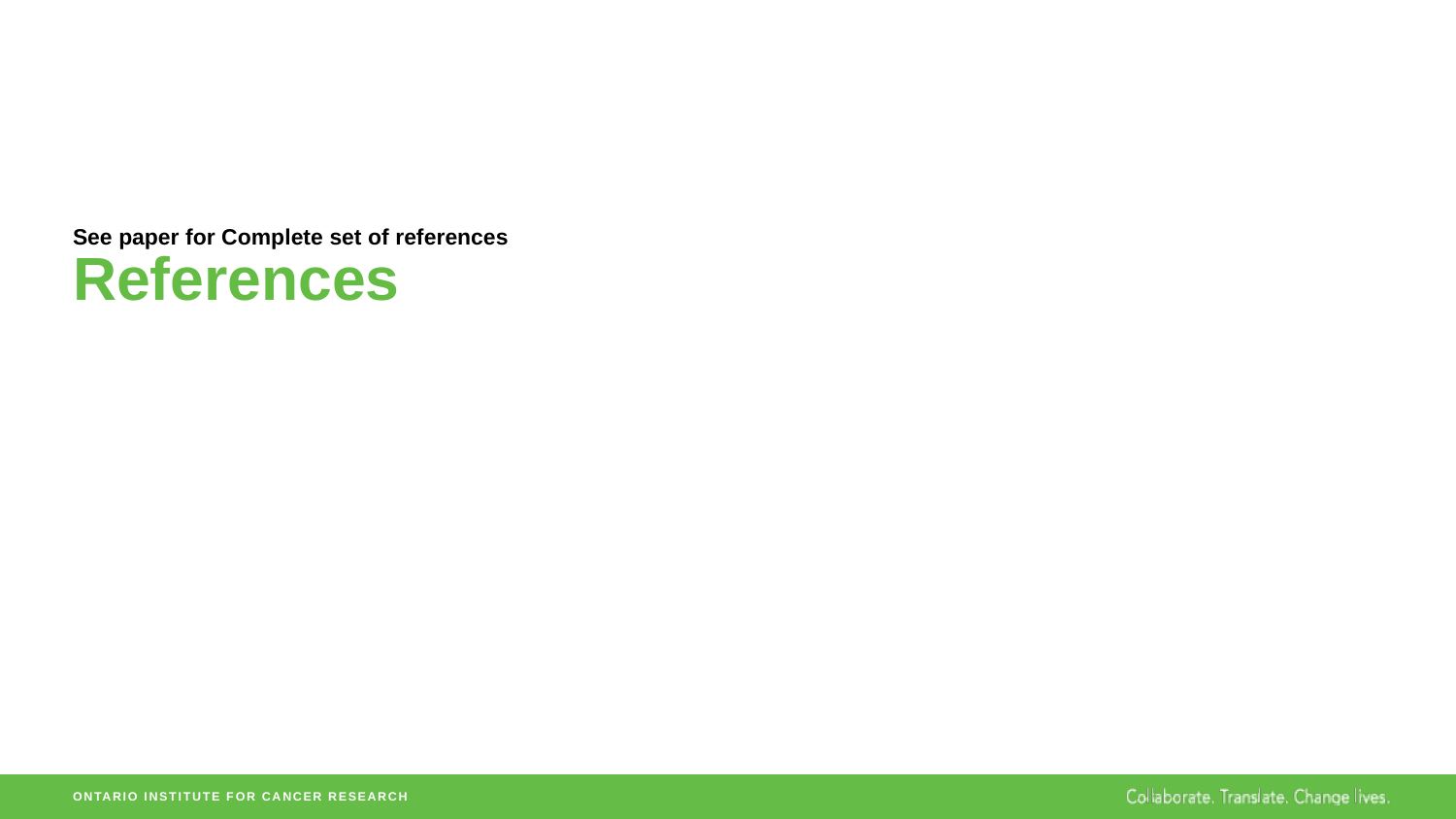

# See paper for Complete set of references
References
ONTARIO INSTITUTE FOR CANCER RESEARCH